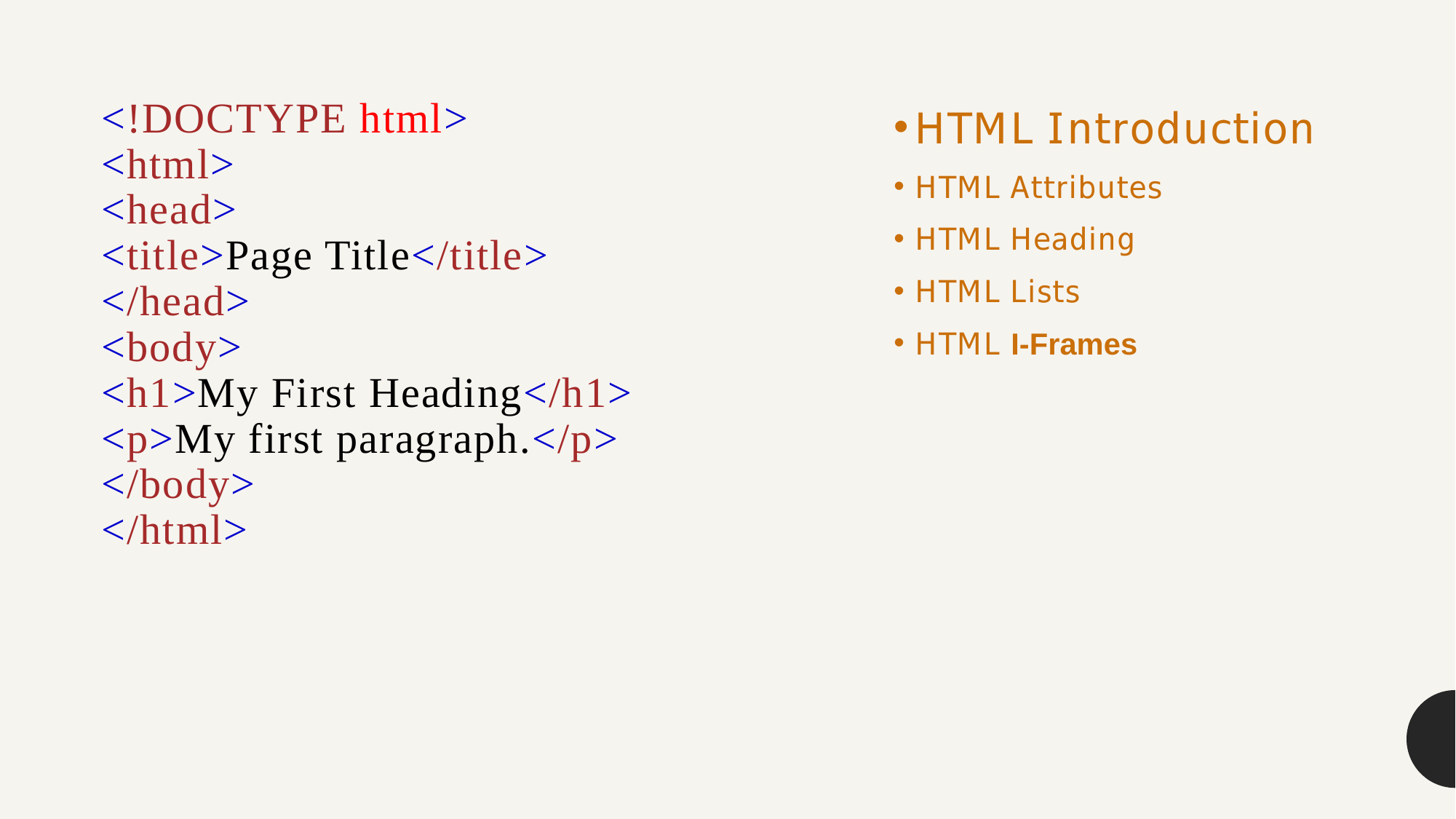

# <!DOCTYPE html> <html> <head> <title>Page Title</title> </head> <body> <h1>My First Heading</h1> <p>My first paragraph.</p> </body> </html>
HTML Introduction
HTML Attributes
HTML Heading
HTML Lists
HTML I-Frames